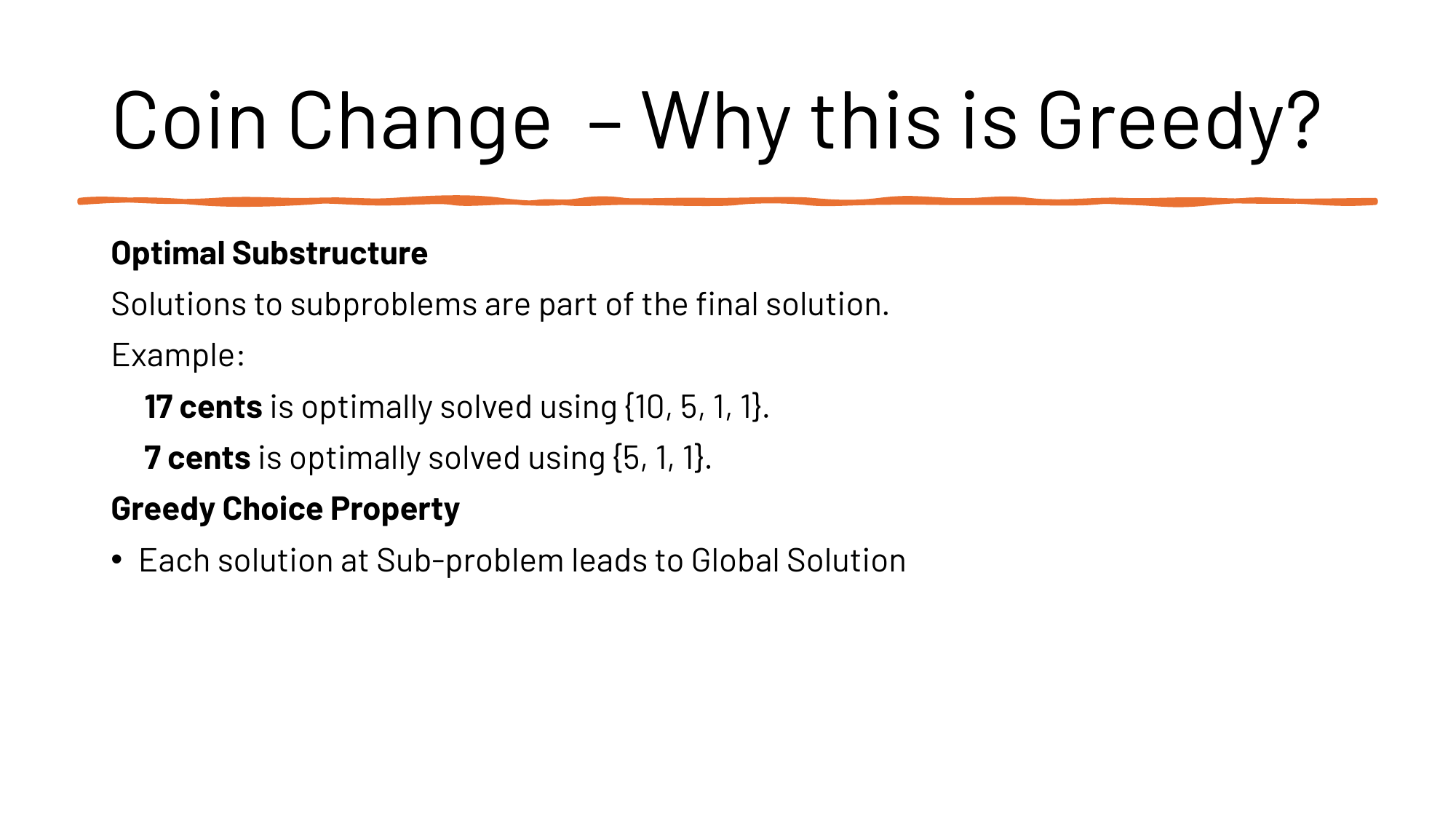

# Coin Change  – Why this is Greedy?

Optimal Substructure
Solutions to subproblems are part of the final solution.
Example:
 17 cents is optimally solved using {10, 5, 1, 1}.
 7 cents is optimally solved using {5, 1, 1}.
Greedy Choice Property
Each solution at Sub-problem leads to Global Solution